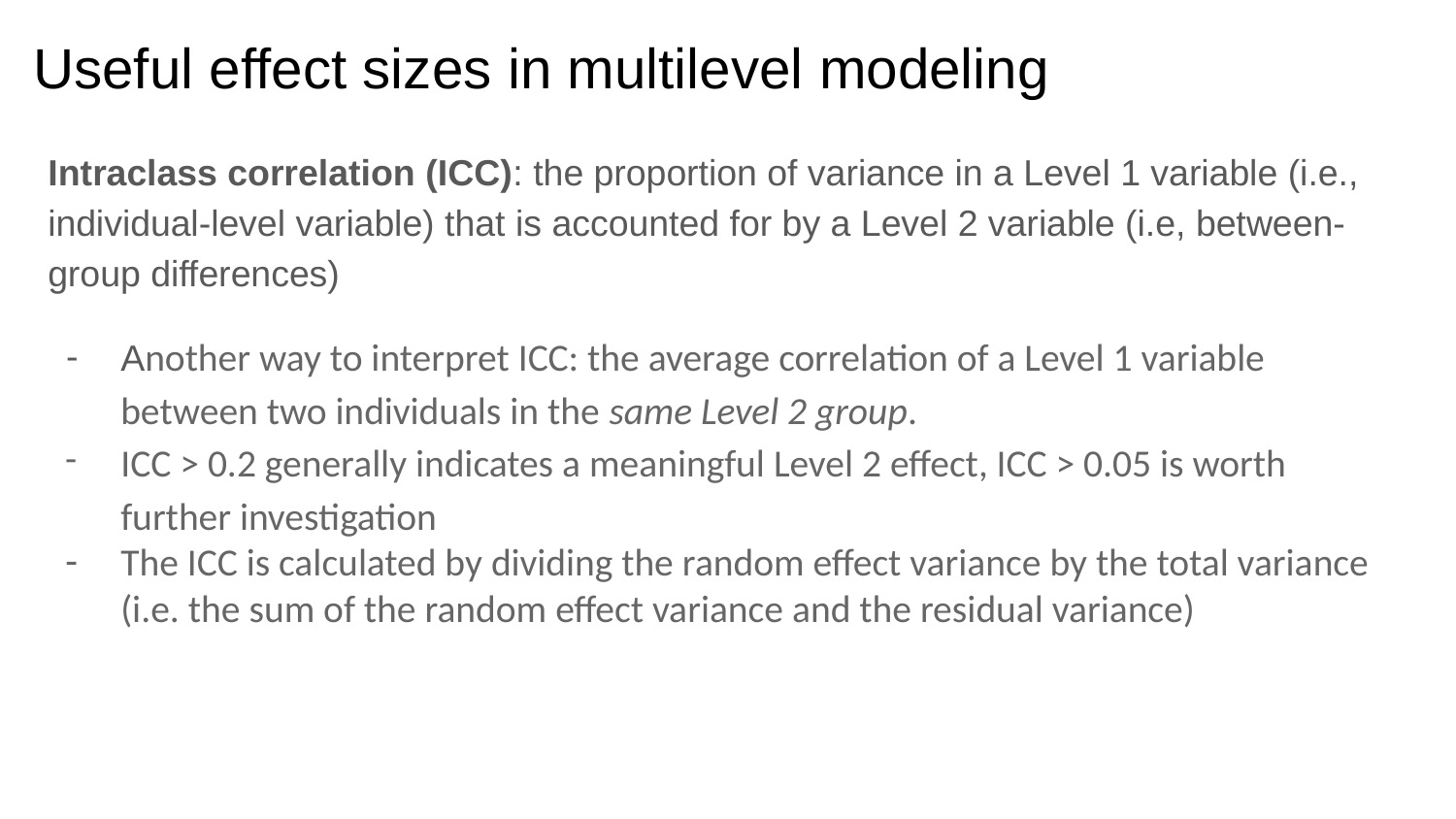

# Useful effect sizes in multilevel modeling
Intraclass correlation (ICC): the proportion of variance in a Level 1 variable (i.e., individual-level variable) that is accounted for by a Level 2 variable (i.e, between-group differences)
Another way to interpret ICC: the average correlation of a Level 1 variable between two individuals in the same Level 2 group.
ICC > 0.2 generally indicates a meaningful Level 2 effect, ICC > 0.05 is worth further investigation
The ICC is calculated by dividing the random effect variance by the total variance (i.e. the sum of the random effect variance and the residual variance)